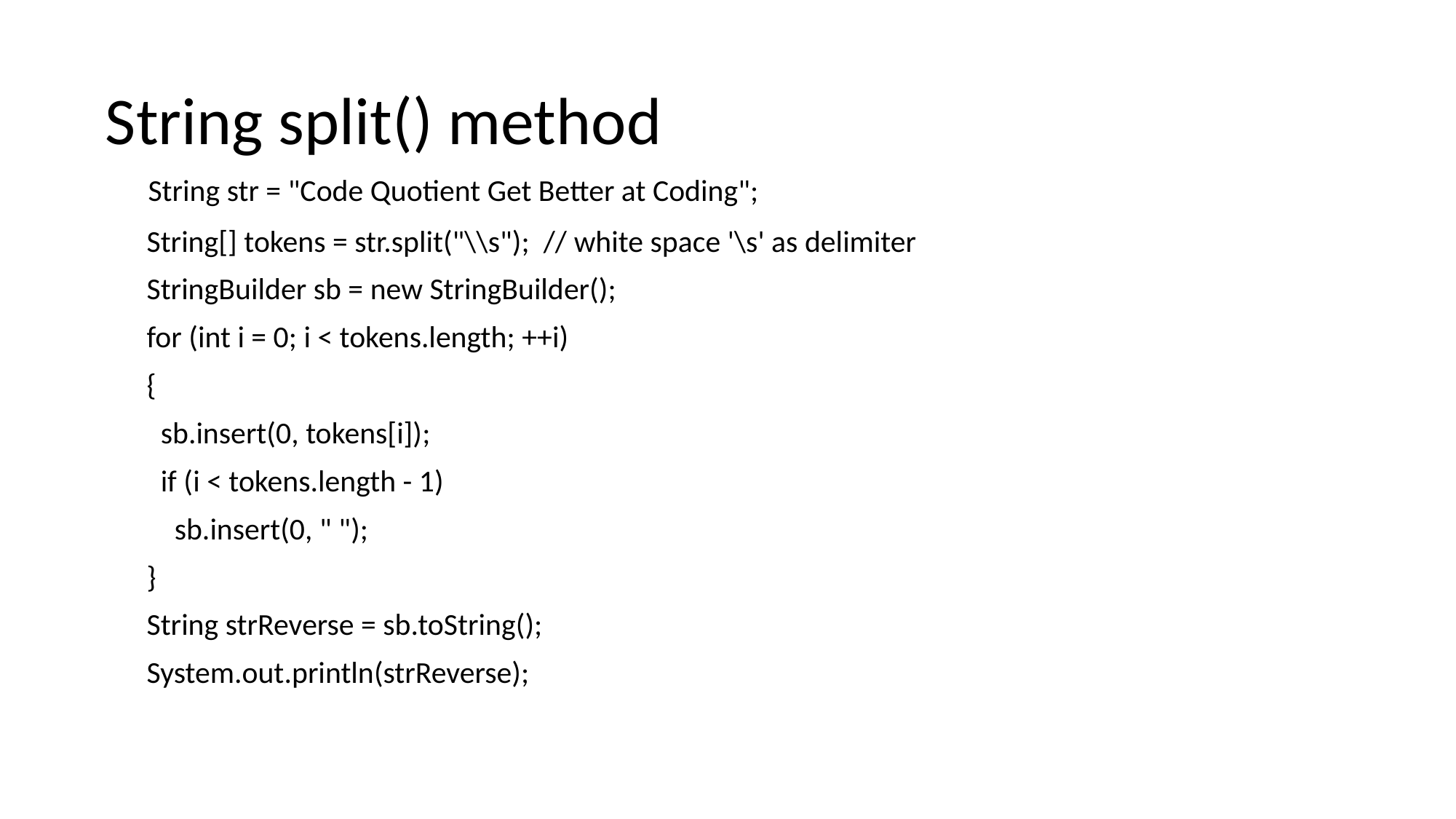

# String split() method
   String str = "Code Quotient Get Better at Coding";
    String[] tokens = str.split("\\s");  // white space '\s' as delimiter
    StringBuilder sb = new StringBuilder();
    for (int i = 0; i < tokens.length; ++i)
    {
      sb.insert(0, tokens[i]);
      if (i < tokens.length - 1)
        sb.insert(0, " ");
    }
    String strReverse = sb.toString();
    System.out.println(strReverse);